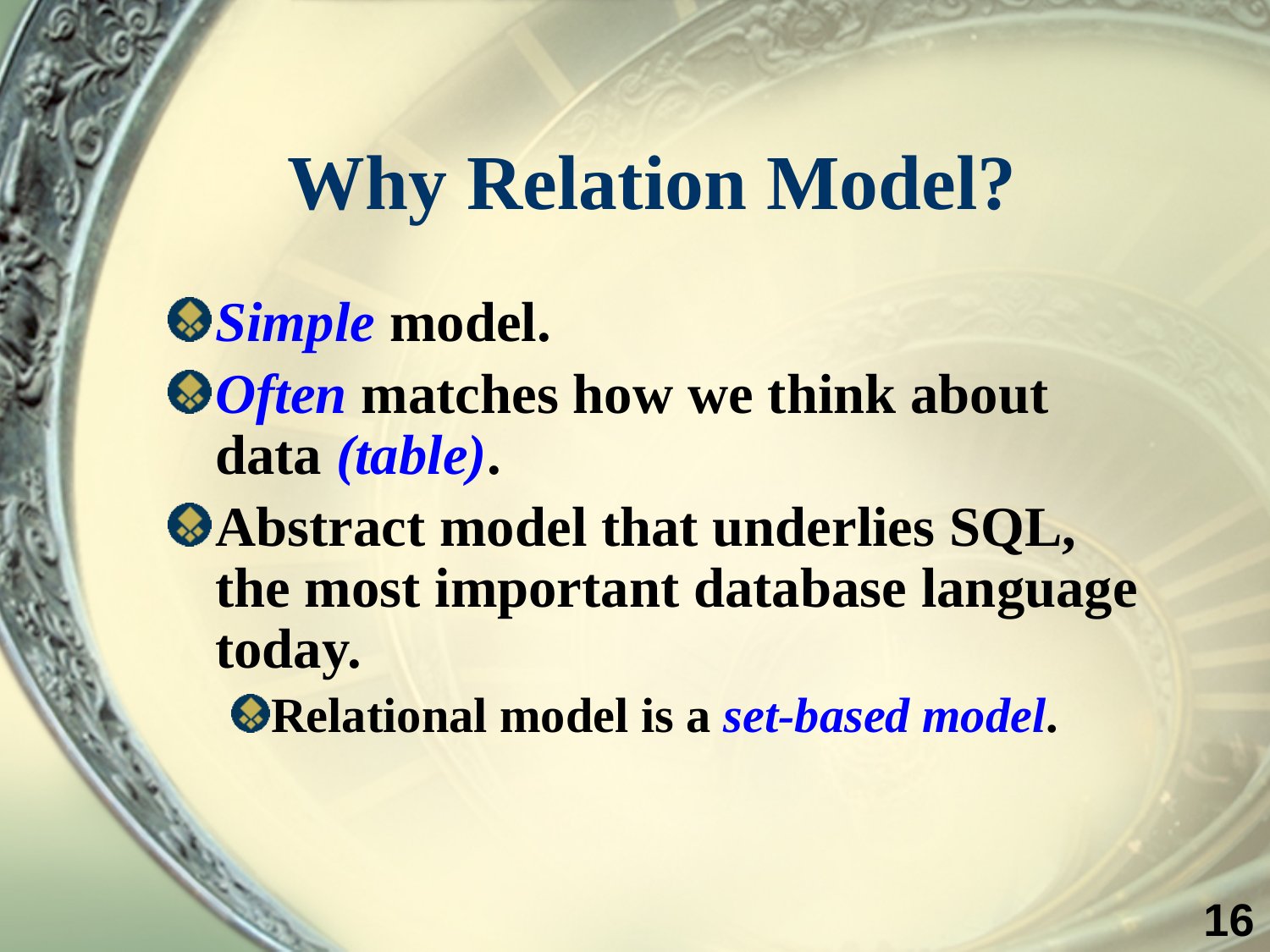

# Why Relation Model?
Simple model.
Often matches how we think about data (table).
Abstract model that underlies SQL, the most important database language today.
Relational model is a set-based model.
16